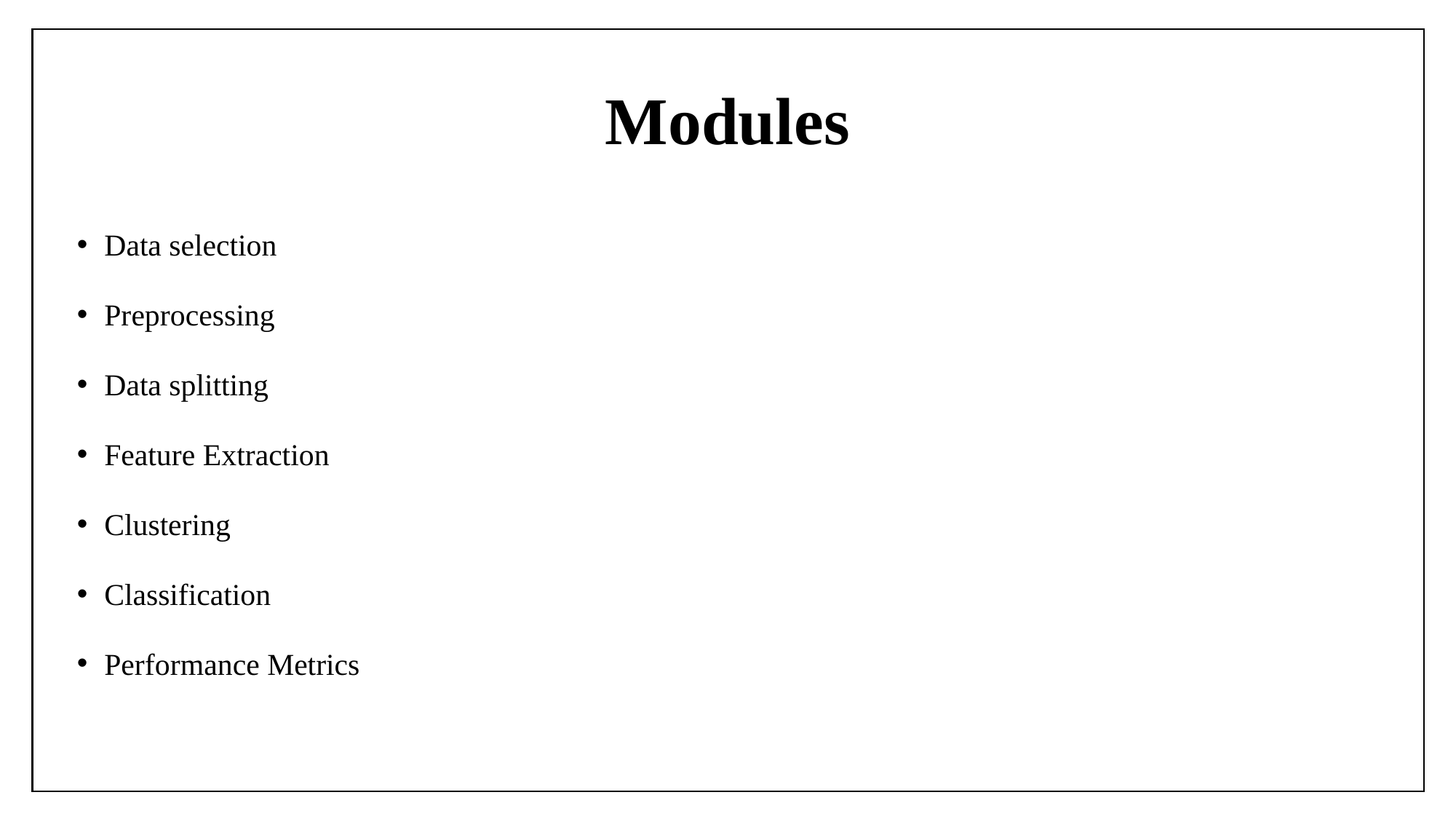

# Modules
Data selection
Preprocessing
Data splitting
Feature Extraction
Clustering
Classification
Performance Metrics